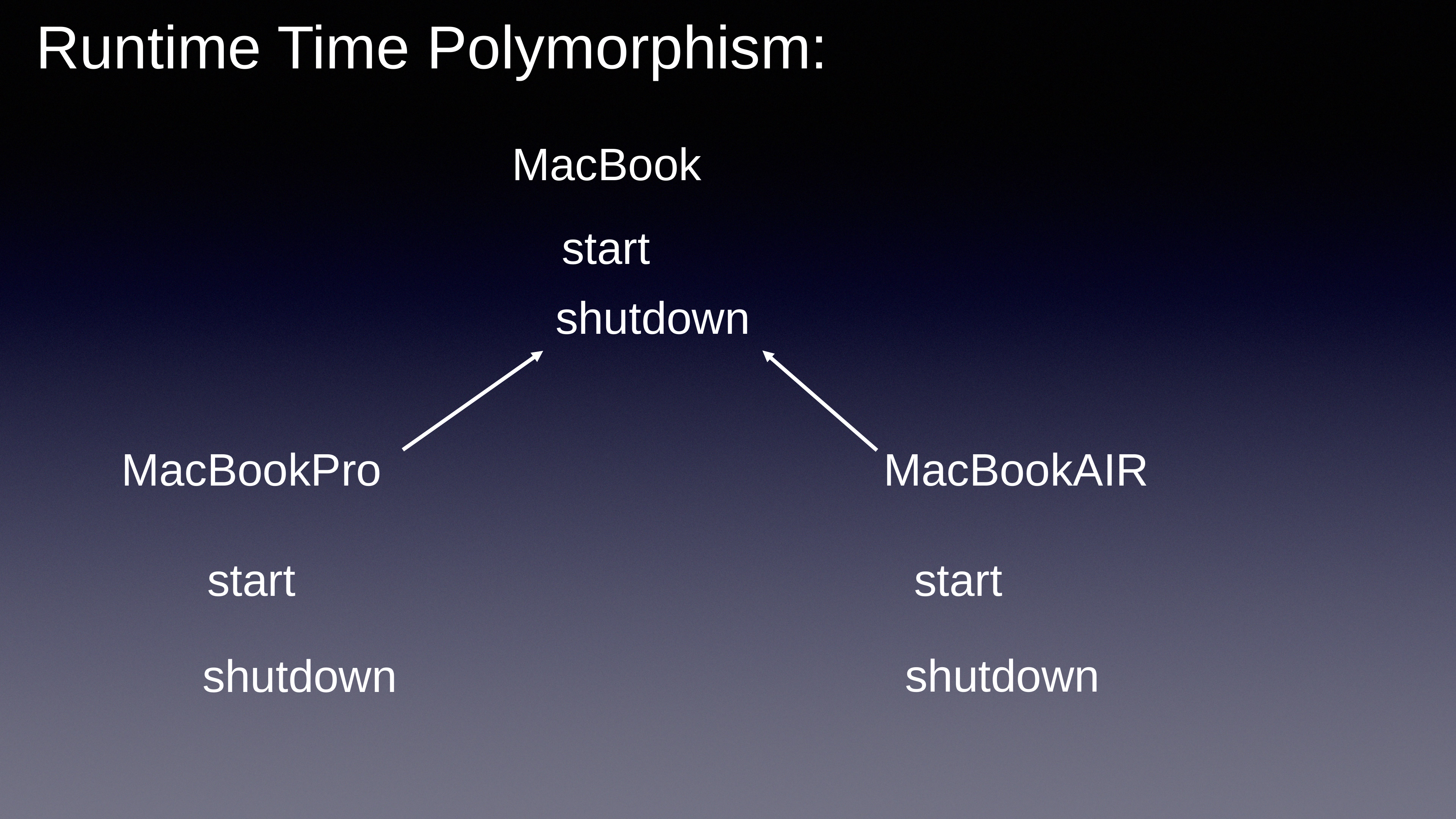

Runtime Time Polymorphism:
MacBook
start
shutdown

MacBookPro
MacBookAIR
start
start
shutdown
shutdown